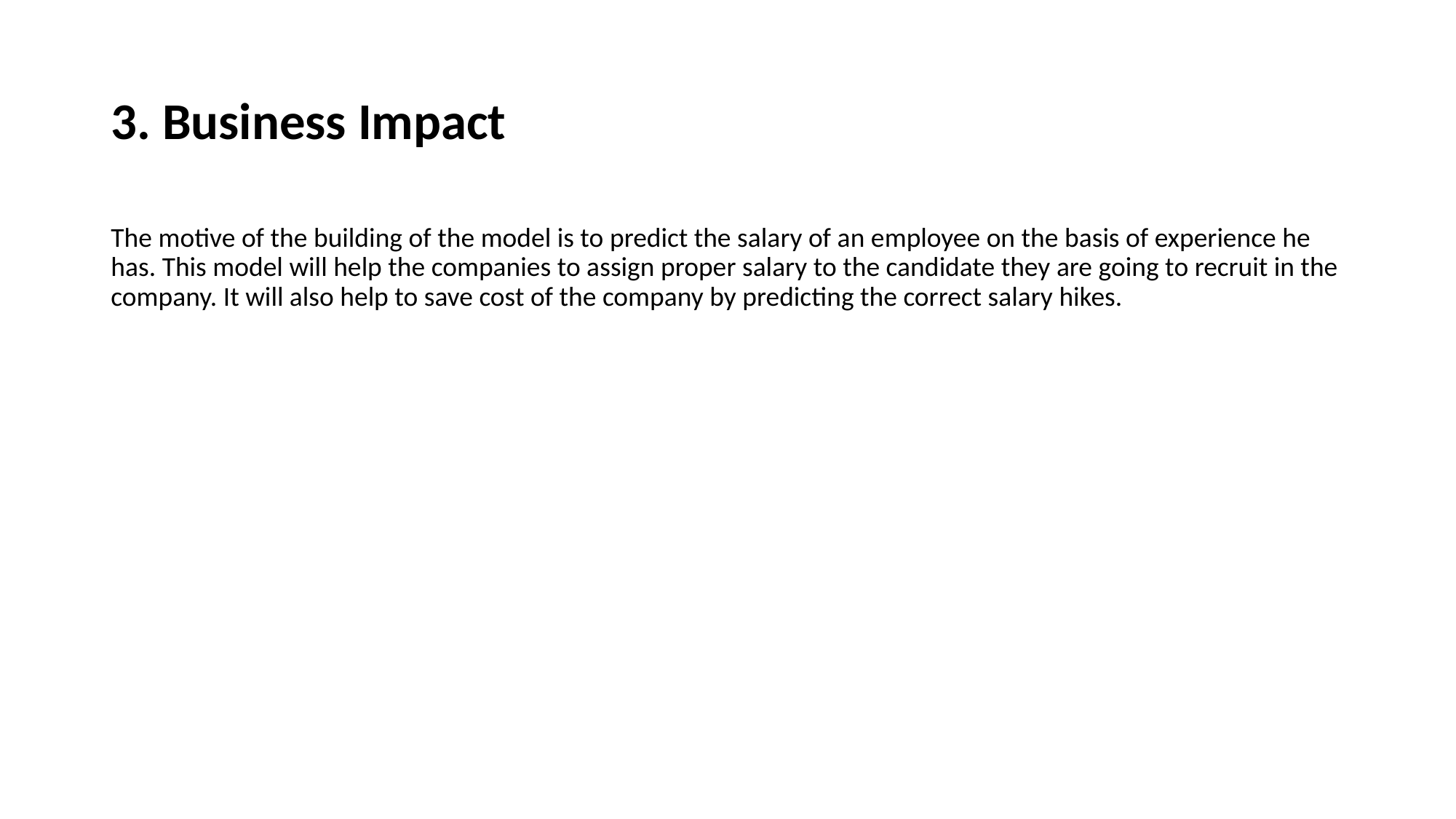

# 3. Business Impact
The motive of the building of the model is to predict the salary of an employee on the basis of experience he has. This model will help the companies to assign proper salary to the candidate they are going to recruit in the company. It will also help to save cost of the company by predicting the correct salary hikes.